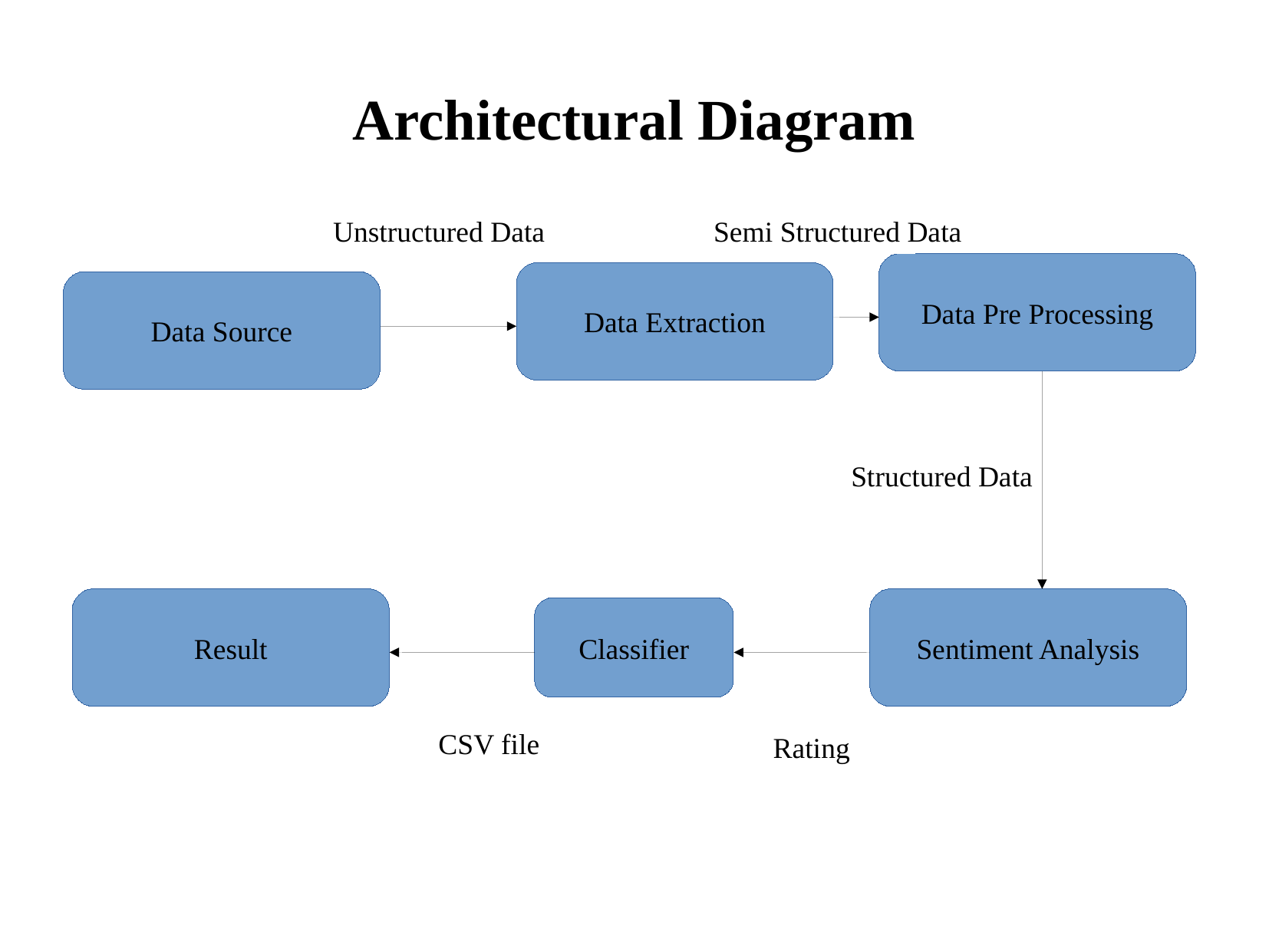

Architectural Diagram

Unstructured Data
Semi Structured Data

Data Pre Processing
Data Extraction
Data Source

Structured Data
Result
Sentiment Analysis
Classifier

CSV file
Rating